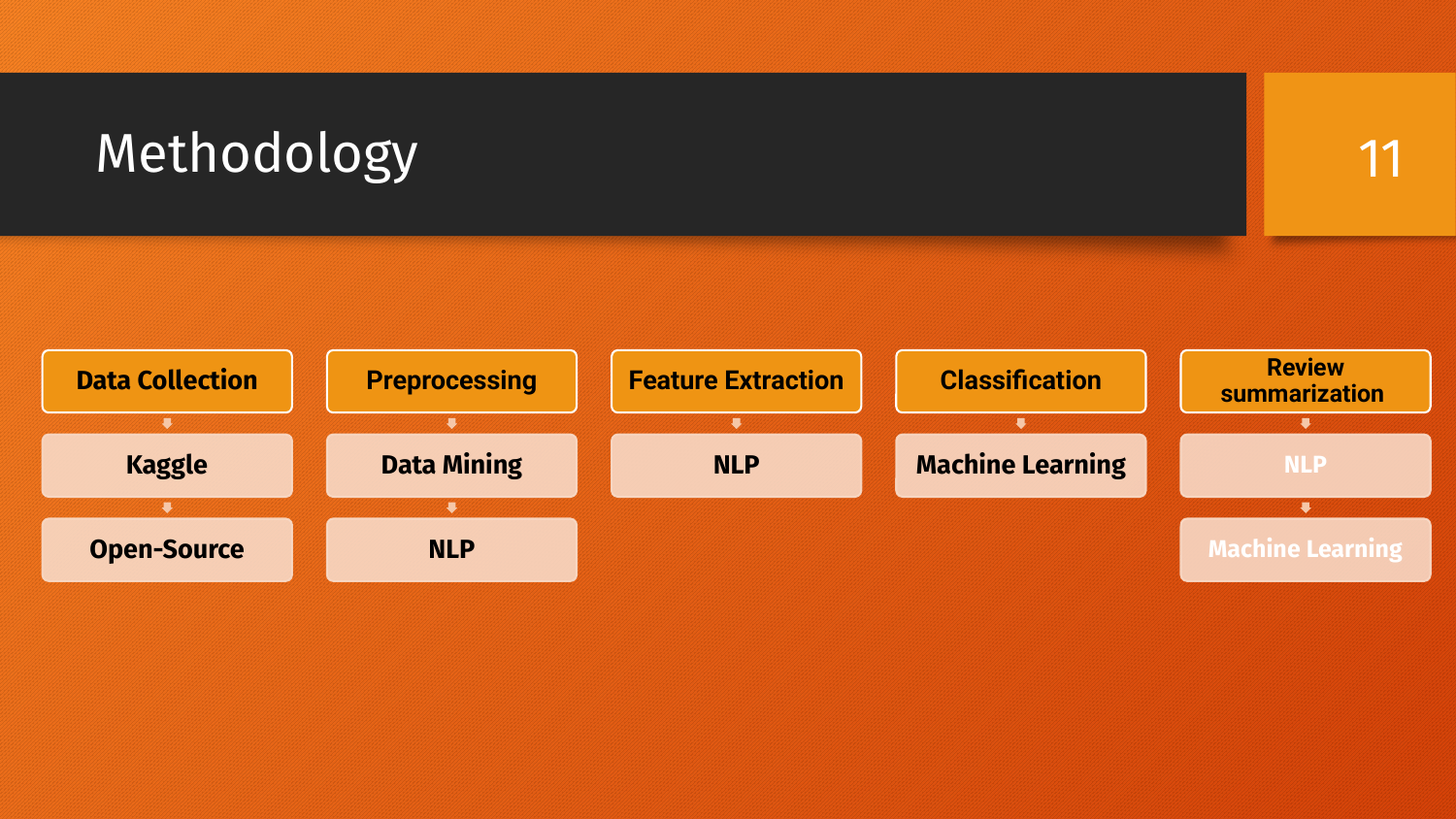

# Methodology
11

Data Collection
Preprocessing
Feature Extraction
Classification
Review summarization

Kaggle
Data Mining
NLP
Machine Learning
NLP

Open-Source
NLP
Machine Learning